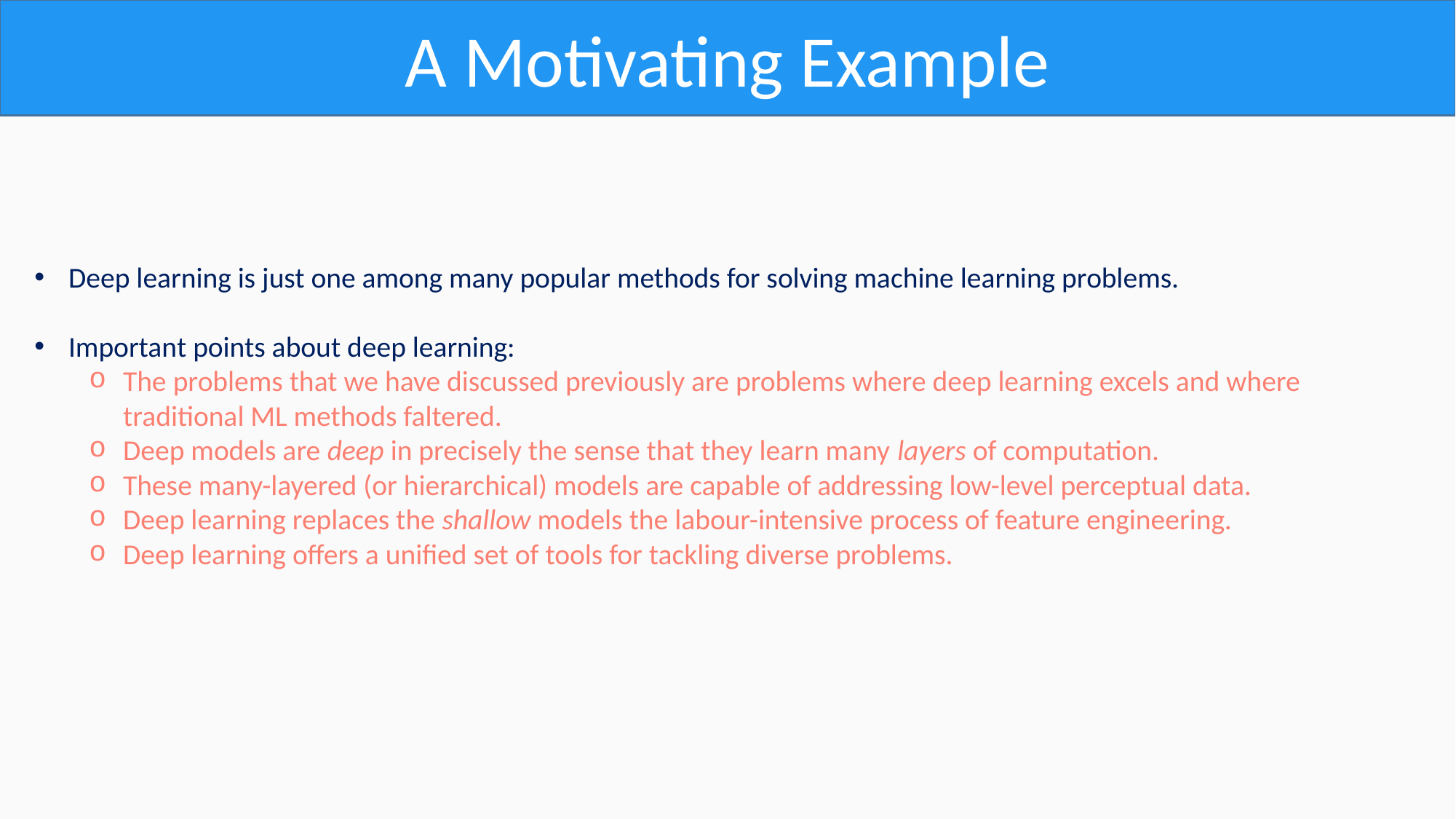

A Motivating Example
Deep learning is just one among many popular methods for solving machine learning problems.

Important points about deep learning:
The problems that we have discussed previously are problems where deep learning excels and where
traditional ML methods faltered.
Deep models are deep in precisely the sense that they learn many layers of computation.
These many-layered (or hierarchical) models are capable of addressing low-level perceptual data.
Deep learning replaces the shallow models the labour-intensive process of feature engineering.
Deep learning offers a unified set of tools for tackling diverse problems.